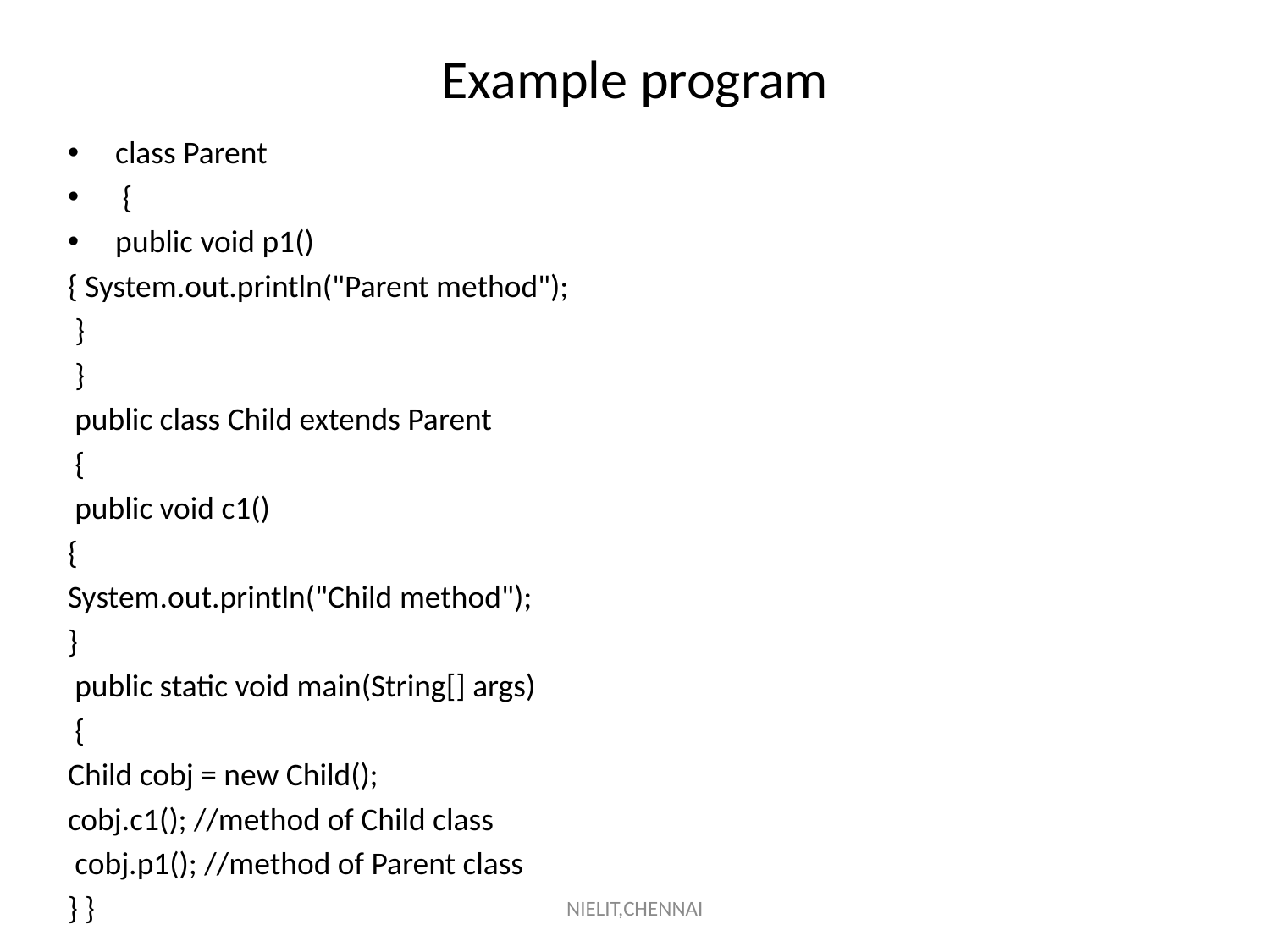

# Example program
class Parent
 {
public void p1()
{ System.out.println("Parent method");
 }
 }
 public class Child extends Parent
 {
 public void c1()
{
System.out.println("Child method");
}
 public static void main(String[] args)
 {
Child cobj = new Child();
cobj.c1(); //method of Child class
 cobj.p1(); //method of Parent class
} }
NIELIT,CHENNAI